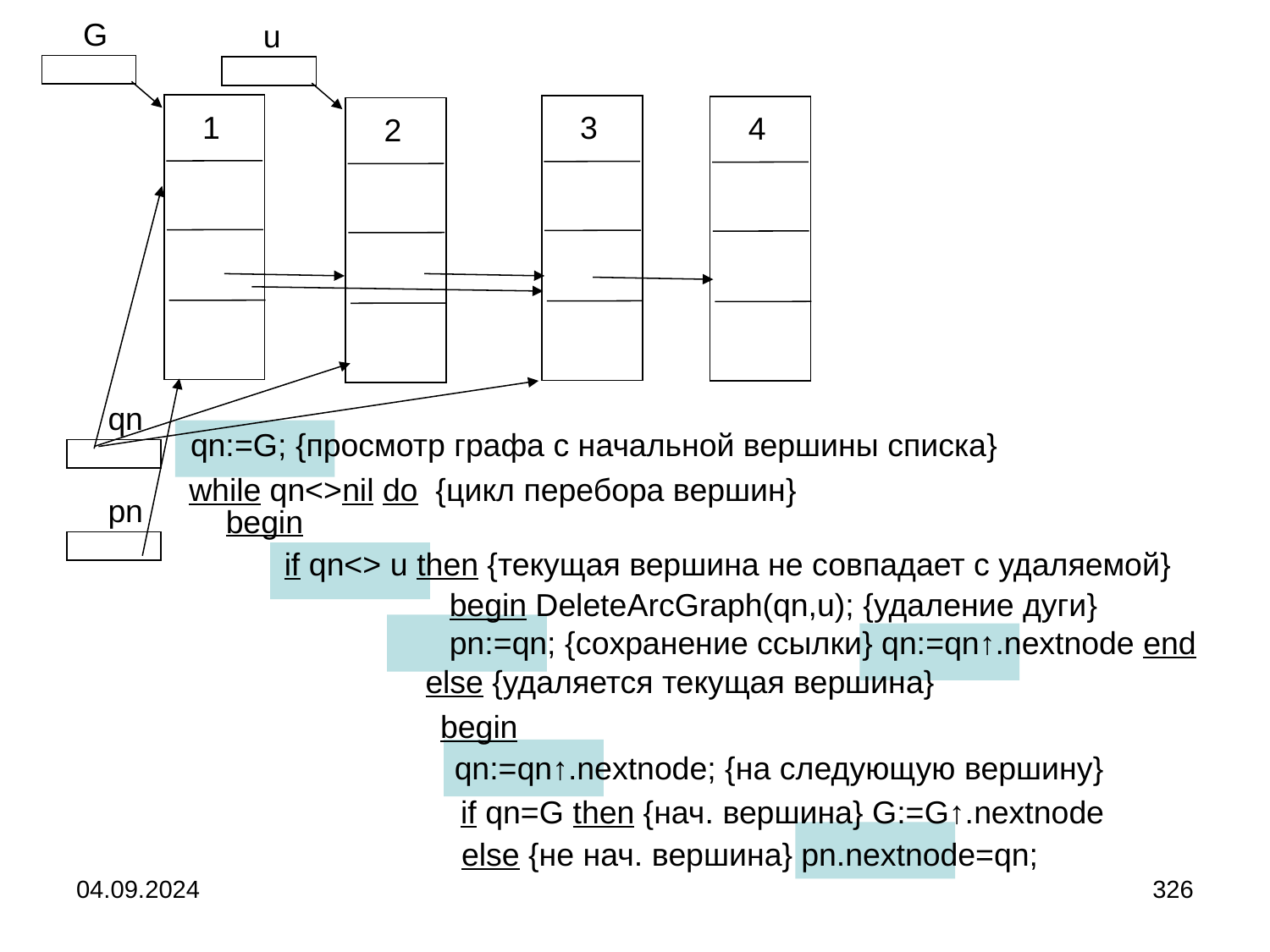

G
u

1
3
4
2

qn
qn:=G; {просмотр графа с начальной вершины списка}

while qn<>nil do  {цикл перебора вершин}
pn
begin

if qn<> u then {текущая вершина не совпадает с удаляемой}

begin DeleteArcGraph(qn,u); {удаление дуги}
pn:=qn; {сохранение ссылки} qn:=qn↑.nextnode end

else {удаляется текущая вершина}
begin

qn:=qn↑.nextnode; {на следующую вершину}
if qn=G then {нач. вершина} G:=G↑.nextnode

 else {не нач. вершина} pn.nextnode=qn;
04.09.2024
326